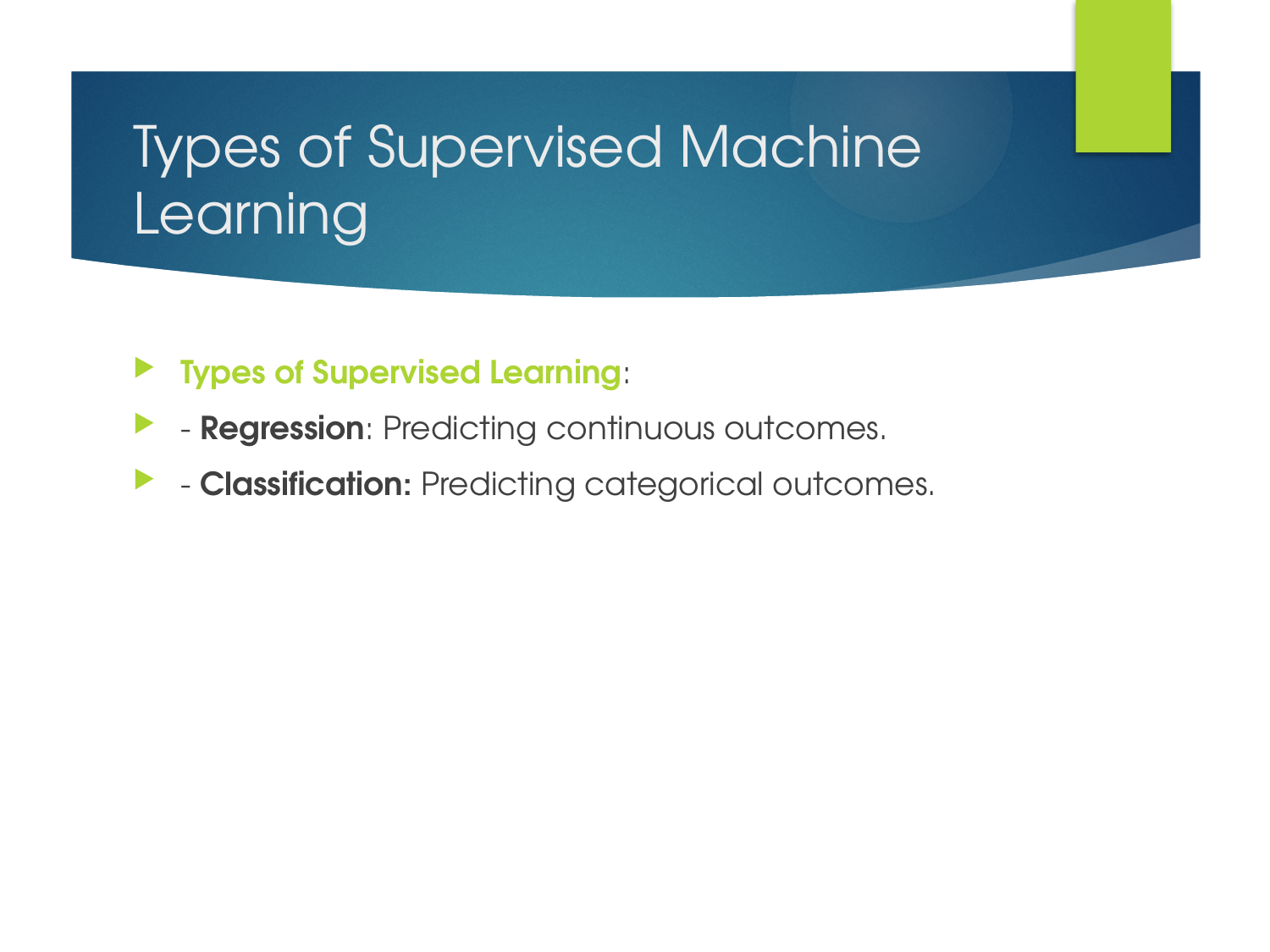

# Types of Supervised Machine Learning
Types of Supervised Learning:
- Regression: Predicting continuous outcomes.
- Classification: Predicting categorical outcomes.